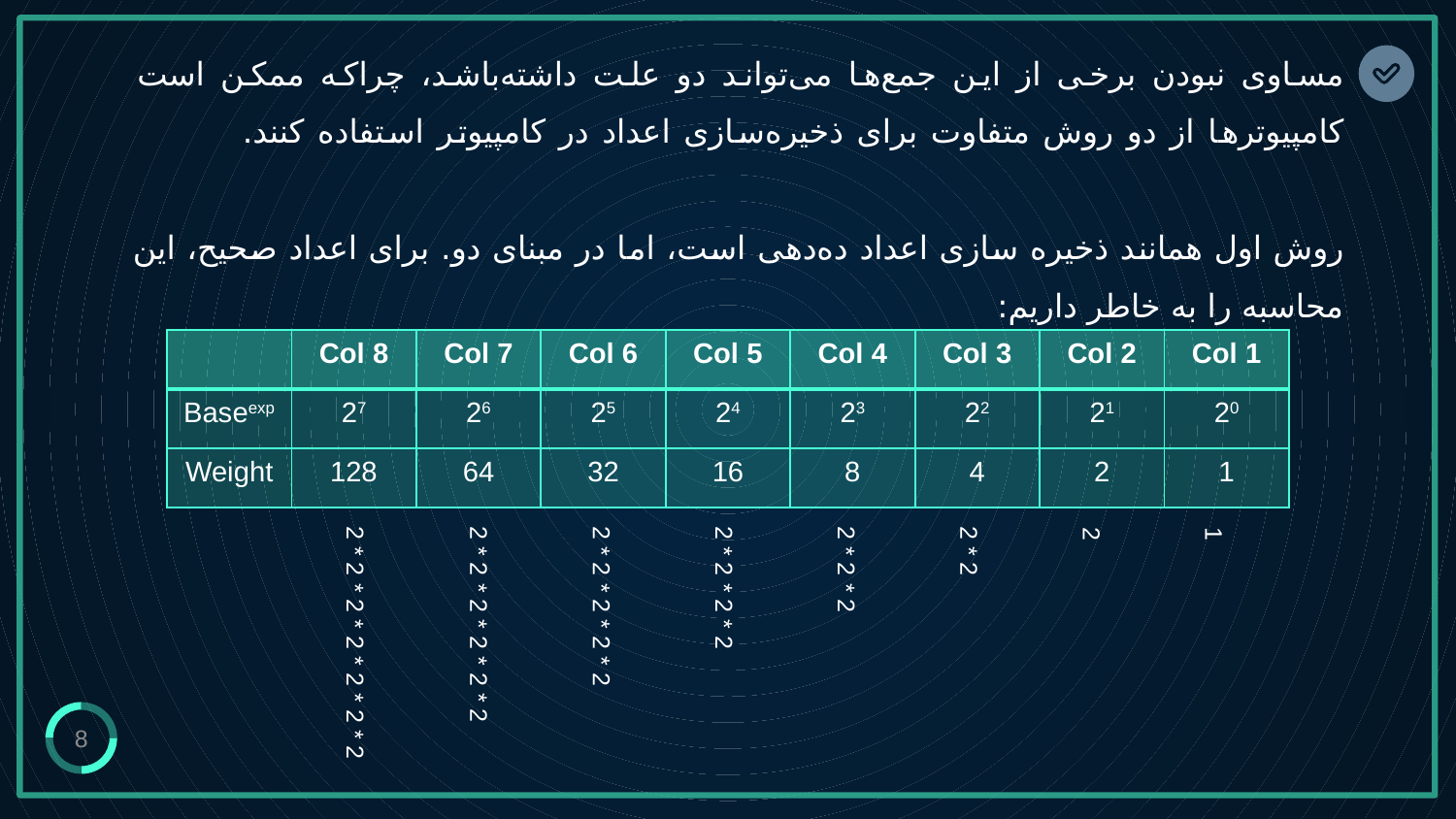

# مساوی نبودن برخی از این جمع‌ها می‌تواند دو علت داشته‌باشد، چراکه ممکن است کامپیوترها از دو روش متفاوت برای ذخیره‌سازی اعداد در کامپیوتر استفاده کنند. روش اول همانند ذخیره سازی اعداد ده‌دهی است، اما در مبنای دو. برای اعداد صحیح، این محاسبه را به خاطر داریم:

|  | Col 8 | Col 7 | Col 6 | Col 5 | Col 4 | Col 3 | Col 2 | Col 1 |
| --- | --- | --- | --- | --- | --- | --- | --- | --- |
| Baseexp | 27 | 26 | 25 | 24 | 23 | 22 | 21 | 20 |
| Weight | 128 | 64 | 32 | 16 | 8 | 4 | 2 | 1 |
2
1
2 * 2
2 * 2 * 2 * 2
2 * 2 * 2 * 2 * 2
2 * 2 * 2
2 * 2 * 2 * 2 * 2 * 2
2 * 2 * 2 * 2 * 2 * 2 * 2
8